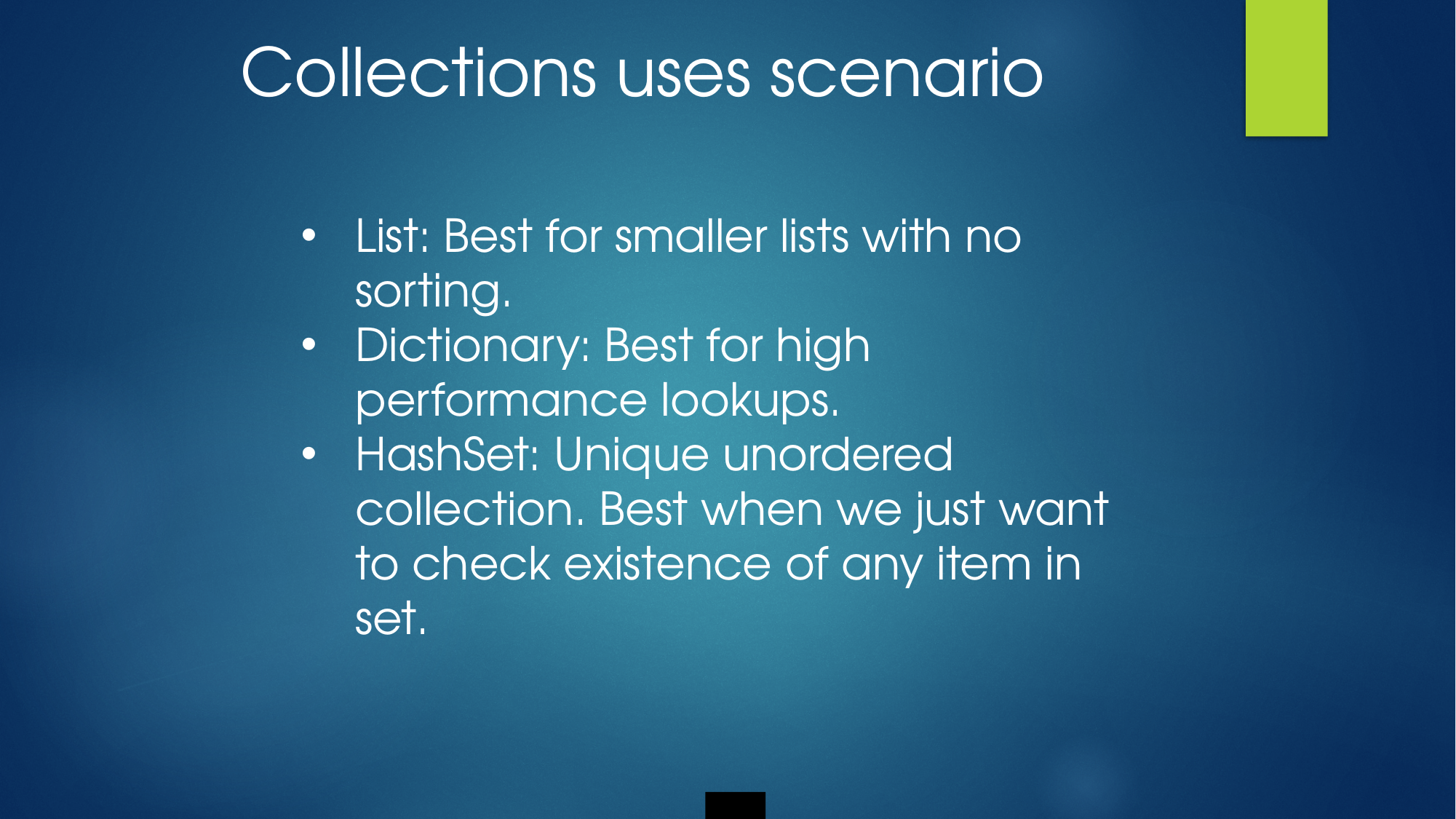

# Collections uses scenario

List: Best for smaller lists with no sorting.
Dictionary: Best for high performance lookups.
HashSet: Unique unordered collection. Best when we just want to check existence of any item in set.